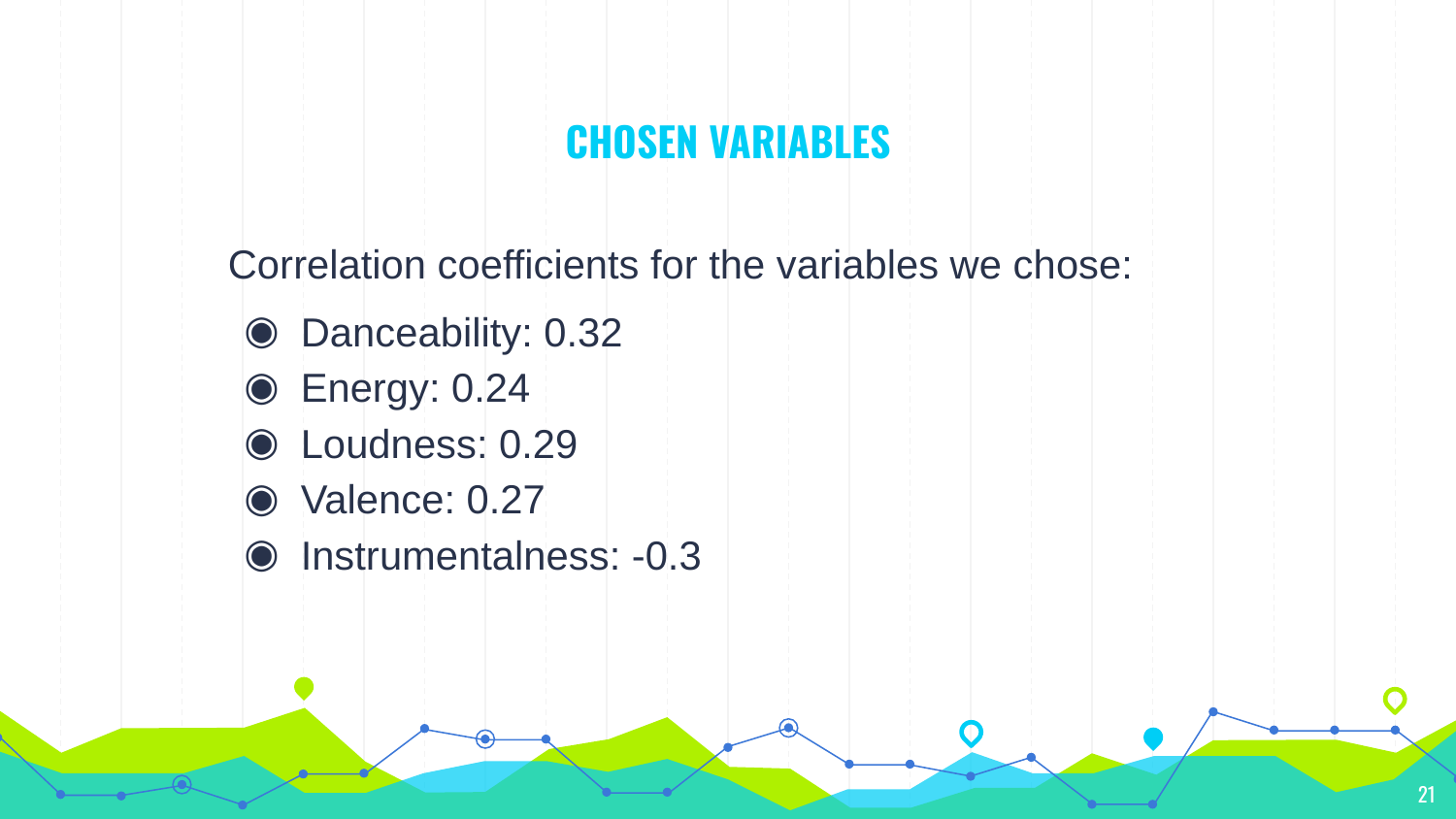

# CHOSEN VARIABLES
Correlation coefficients for the variables we chose:
Danceability: 0.32
Energy: 0.24
Loudness: 0.29
Valence: 0.27
Instrumentalness: -0.3

21